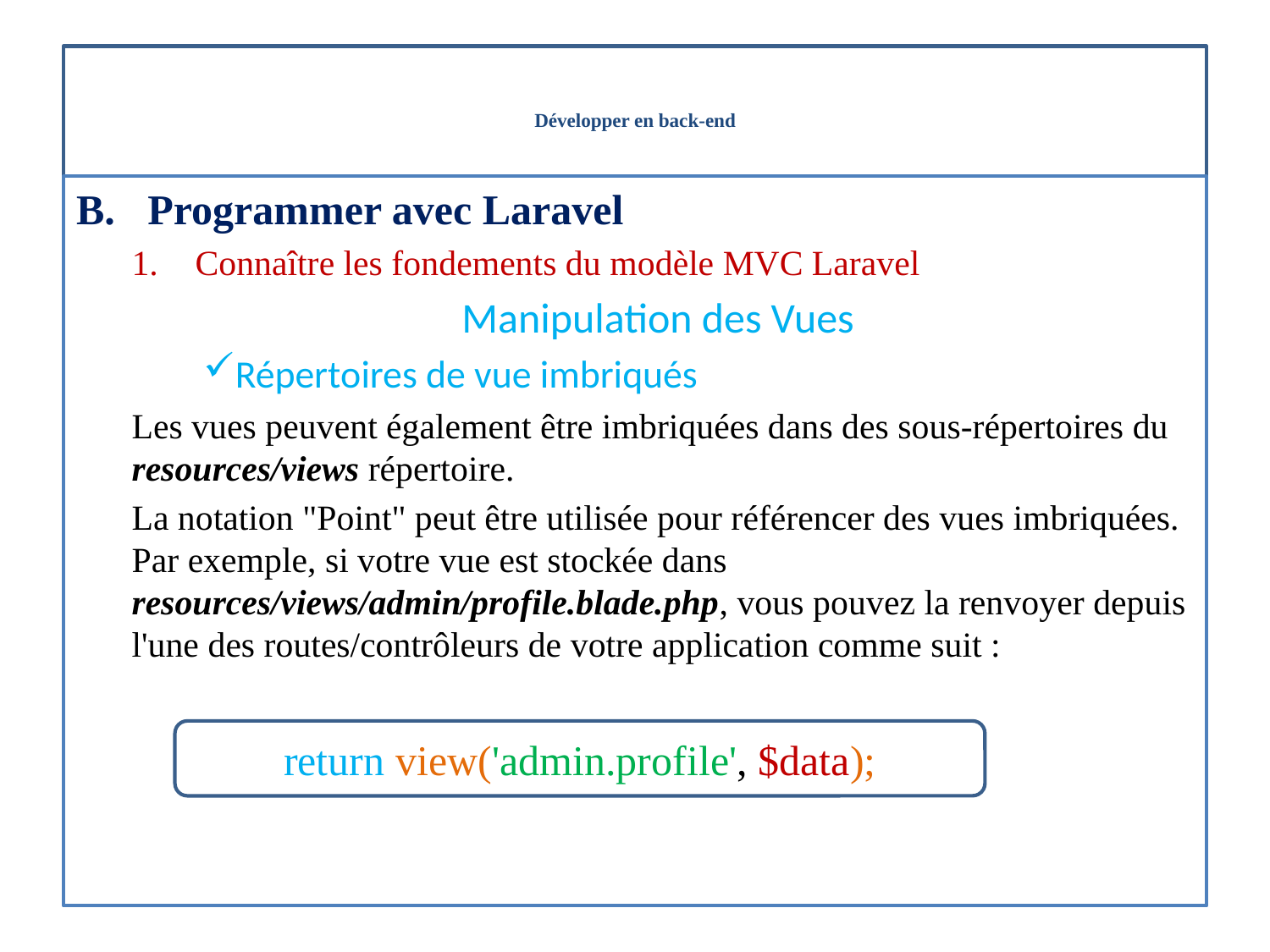

# Développer en back-end
Programmer avec Laravel
Connaître les fondements du modèle MVC Laravel
Manipulation des Vues
Répertoires de vue imbriqués
Les vues peuvent également être imbriquées dans des sous-répertoires du resources/views répertoire.
La notation "Point" peut être utilisée pour référencer des vues imbriquées. Par exemple, si votre vue est stockée dans resources/views/admin/profile.blade.php, vous pouvez la renvoyer depuis l'une des routes/contrôleurs de votre application comme suit :

return view('admin.profile', $data);